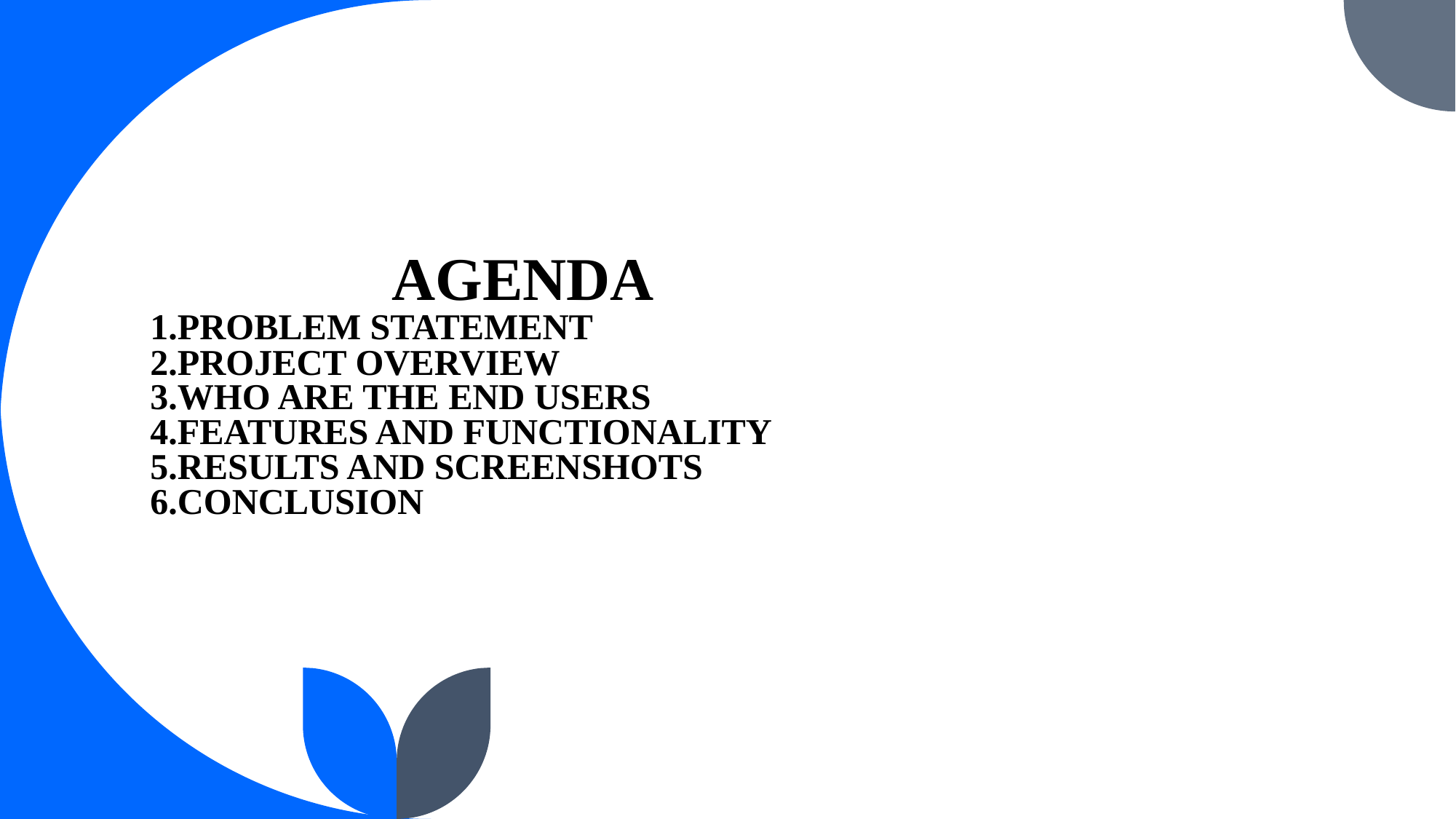

# AGENDA 1.PROBLEM STATEMENT 2.PROJECT OVERVIEW 3.WHO ARE THE END USERS 4.FEATURES AND FUNCTIONALITY 5.RESULTS AND SCREENSHOTS 6.CONCLUSION